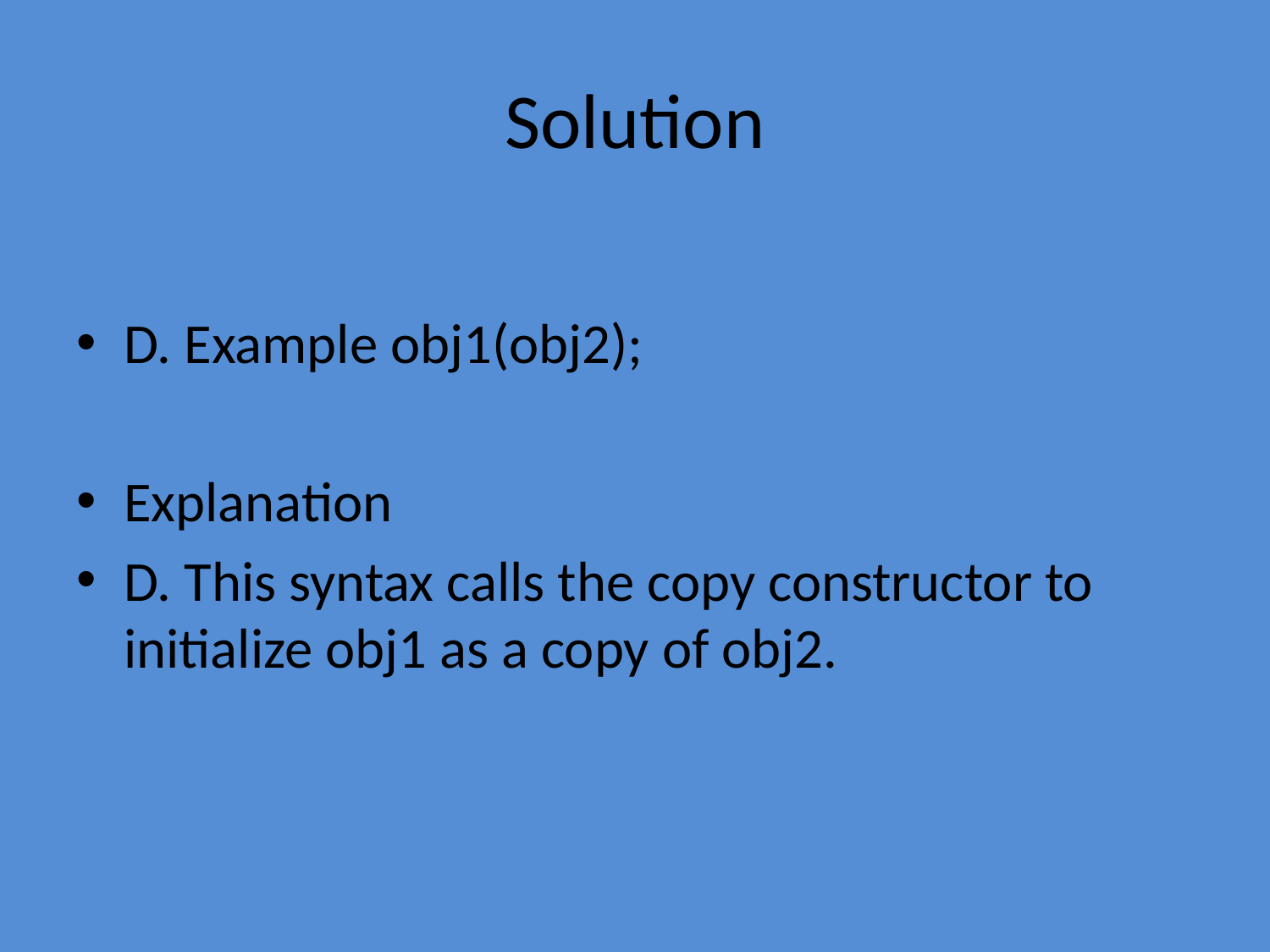

# Solution

D. Example obj1(obj2);

Explanation
D. This syntax calls the copy constructor to initialize obj1 as a copy of obj2.